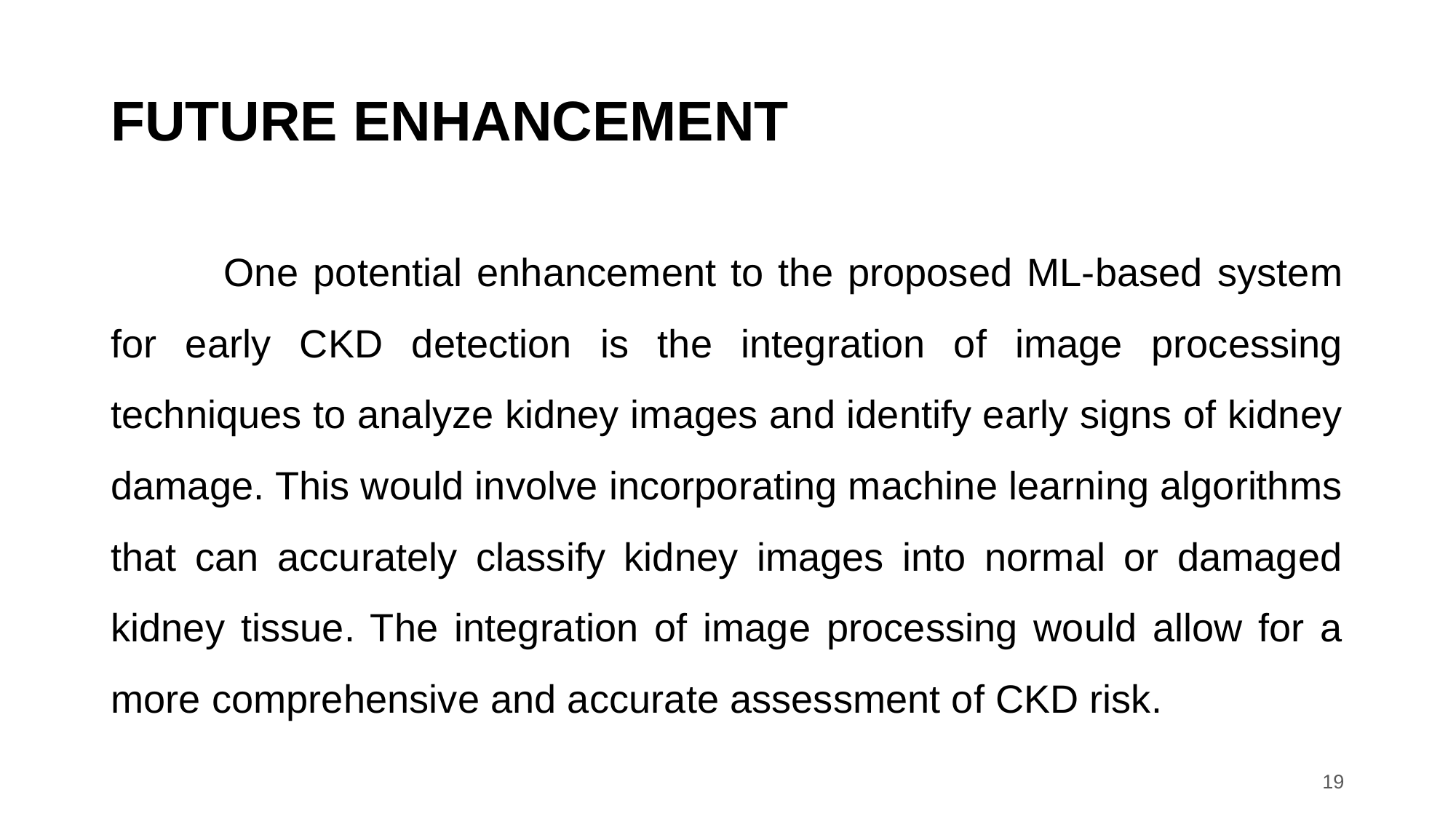

# FUTURE ENHANCEMENT
    One potential enhancement to the proposed ML-based system for early CKD detection is the integration of image processing techniques to analyze kidney images and identify early signs of kidney damage. This would involve incorporating machine learning algorithms that can accurately classify kidney images into normal or damaged kidney tissue. The integration of image processing would allow for a more comprehensive and accurate assessment of CKD risk.
19